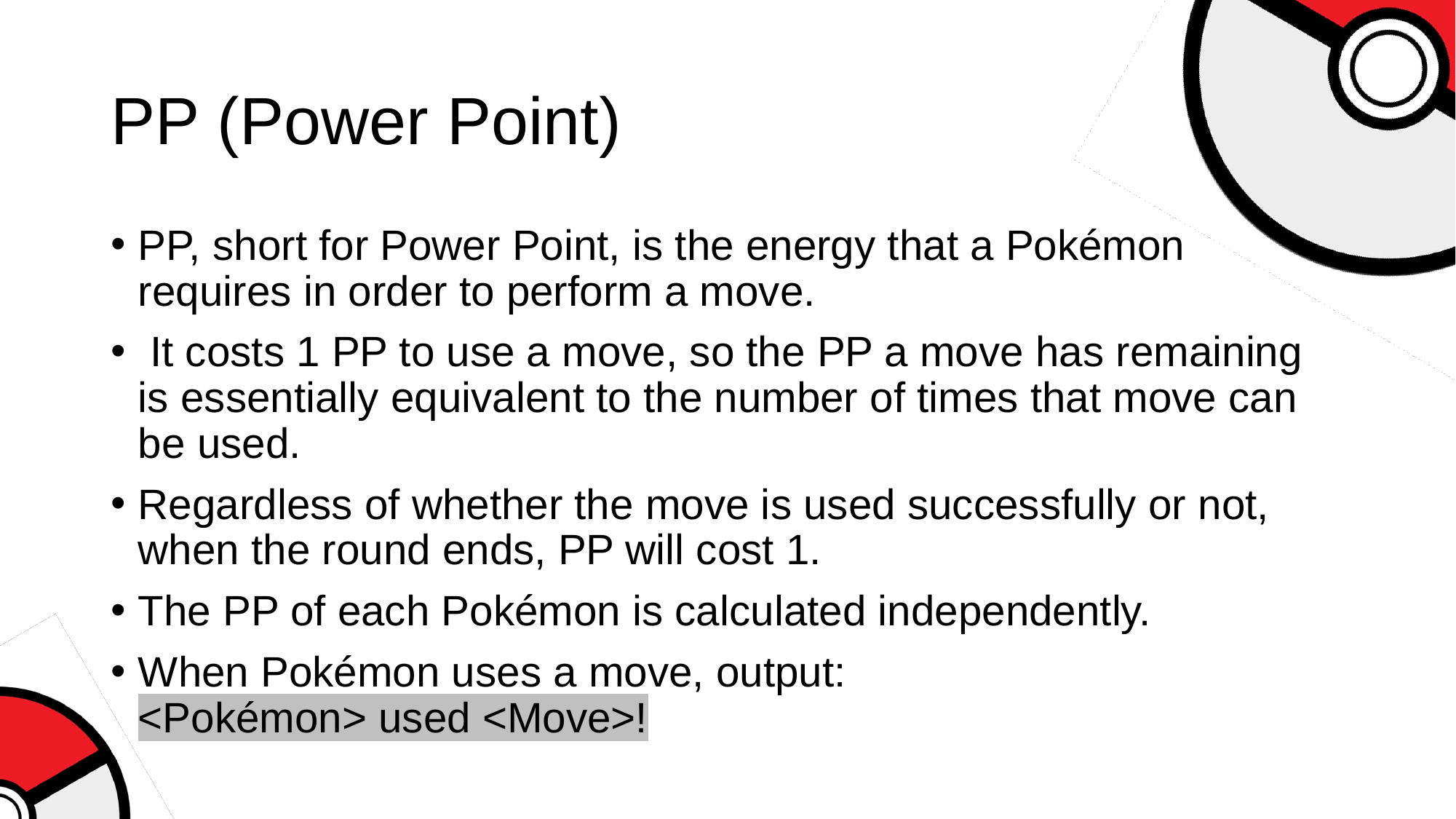

# PP (Power Point)
PP, short for Power Point, is the energy that a Pokémon requires in order to perform a move.
 It costs 1 PP to use a move, so the PP a move has remaining is essentially equivalent to the number of times that move can be used.
Regardless of whether the move is used successfully or not, when the round ends, PP will cost 1.
The PP of each Pokémon is calculated independently.
When Pokémon uses a move, output:
<Pokémon> used <Move>!